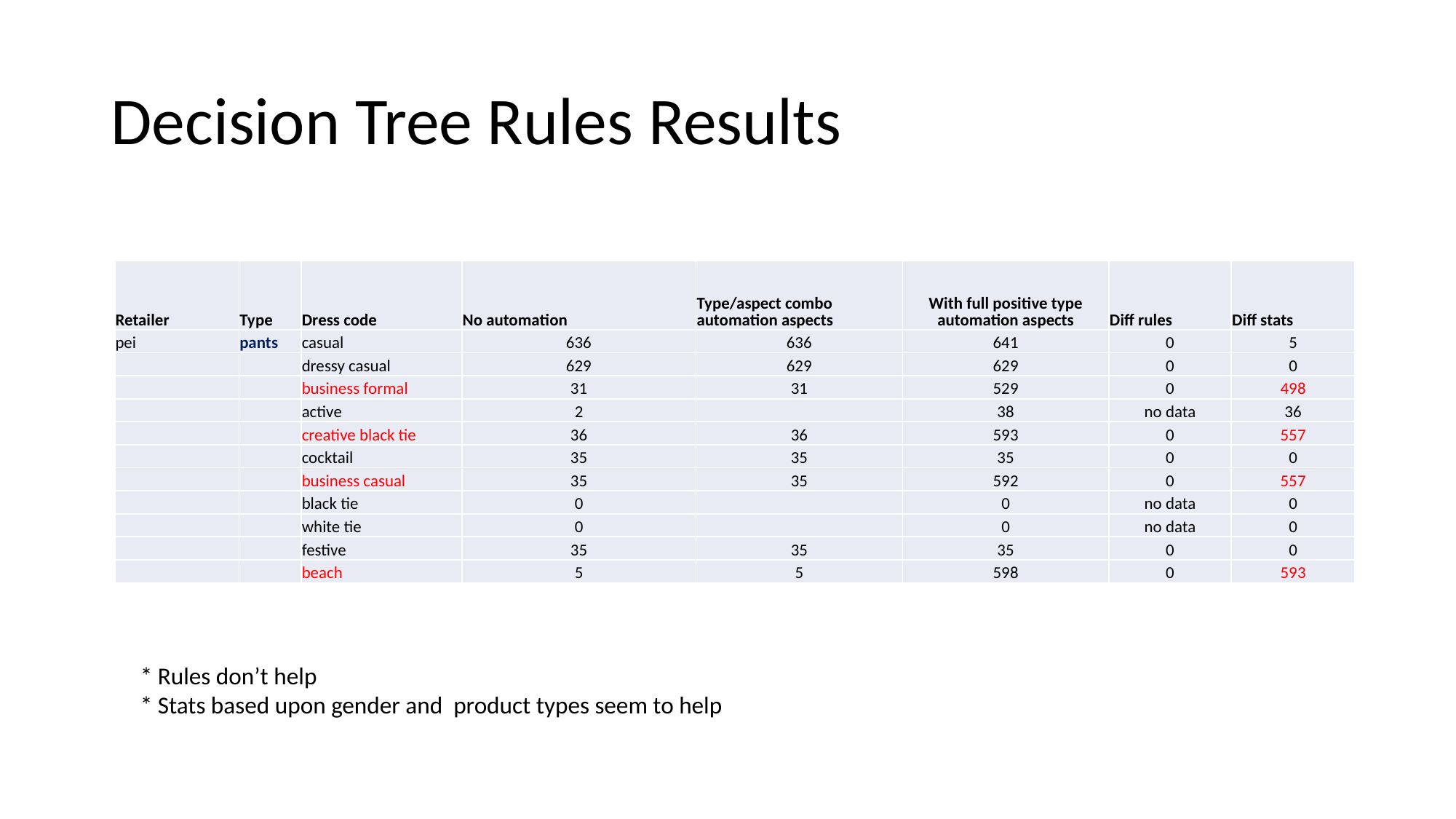

# Decision Tree Rules Results
| Retailer | Type | Dress code | No automation | Type/aspect combo automation aspects | With full positive type automation aspects | Diff rules | Diff stats |
| --- | --- | --- | --- | --- | --- | --- | --- |
| pei | pants | casual | 636 | 636 | 641 | 0 | 5 |
|  |  | dressy casual | 629 | 629 | 629 | 0 | 0 |
|  |  | business formal | 31 | 31 | 529 | 0 | 498 |
|  |  | active | 2 |  | 38 | no data | 36 |
|  |  | creative black tie | 36 | 36 | 593 | 0 | 557 |
|  |  | cocktail | 35 | 35 | 35 | 0 | 0 |
|  |  | business casual | 35 | 35 | 592 | 0 | 557 |
|  |  | black tie | 0 |  | 0 | no data | 0 |
|  |  | white tie | 0 |  | 0 | no data | 0 |
|  |  | festive | 35 | 35 | 35 | 0 | 0 |
|  |  | beach | 5 | 5 | 598 | 0 | 593 |
* Rules don’t help
* Stats based upon gender and  product types seem to help